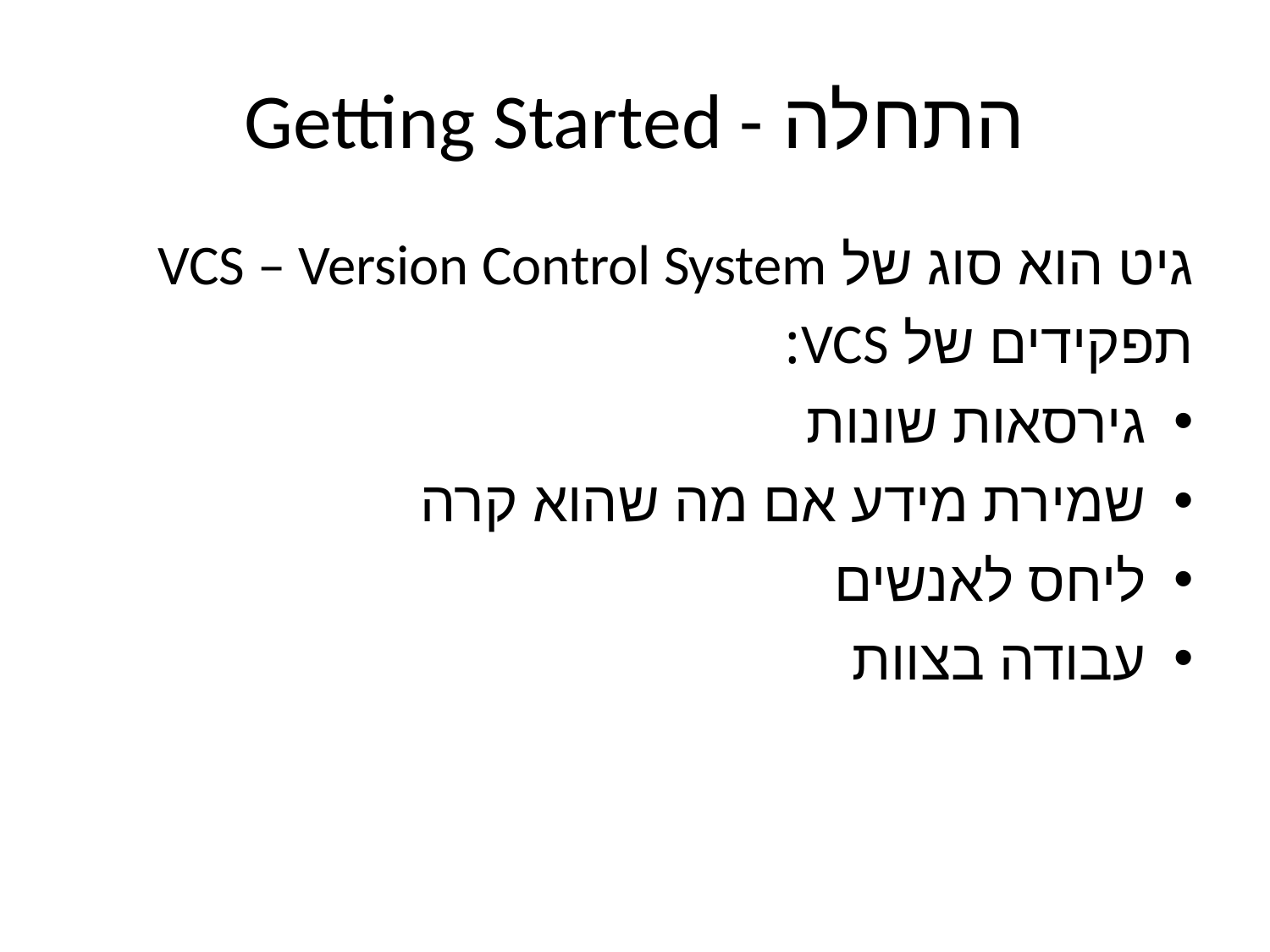

# Getting Started - התחלה
גיט הוא סוג של VCS – Version Control System
תפקידים של VCS:
גירסאות שונות
שמירת מידע אם מה שהוא קרה
ליחס לאנשים
עבודה בצוות